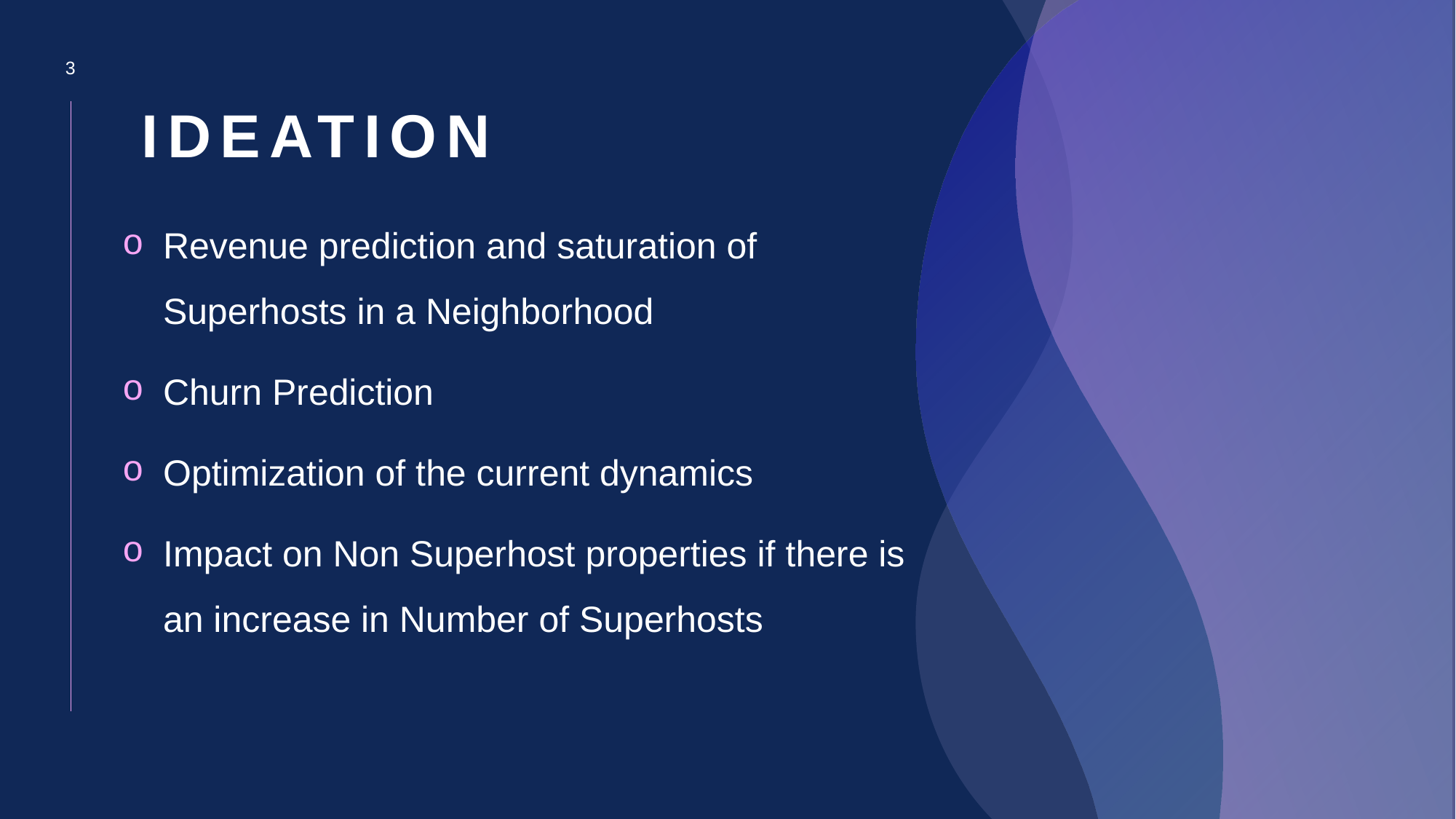

# Ideation
3
Revenue prediction and saturation of Superhosts in a Neighborhood
Churn Prediction
Optimization of the current dynamics
Impact on Non Superhost properties if there is an increase in Number of Superhosts